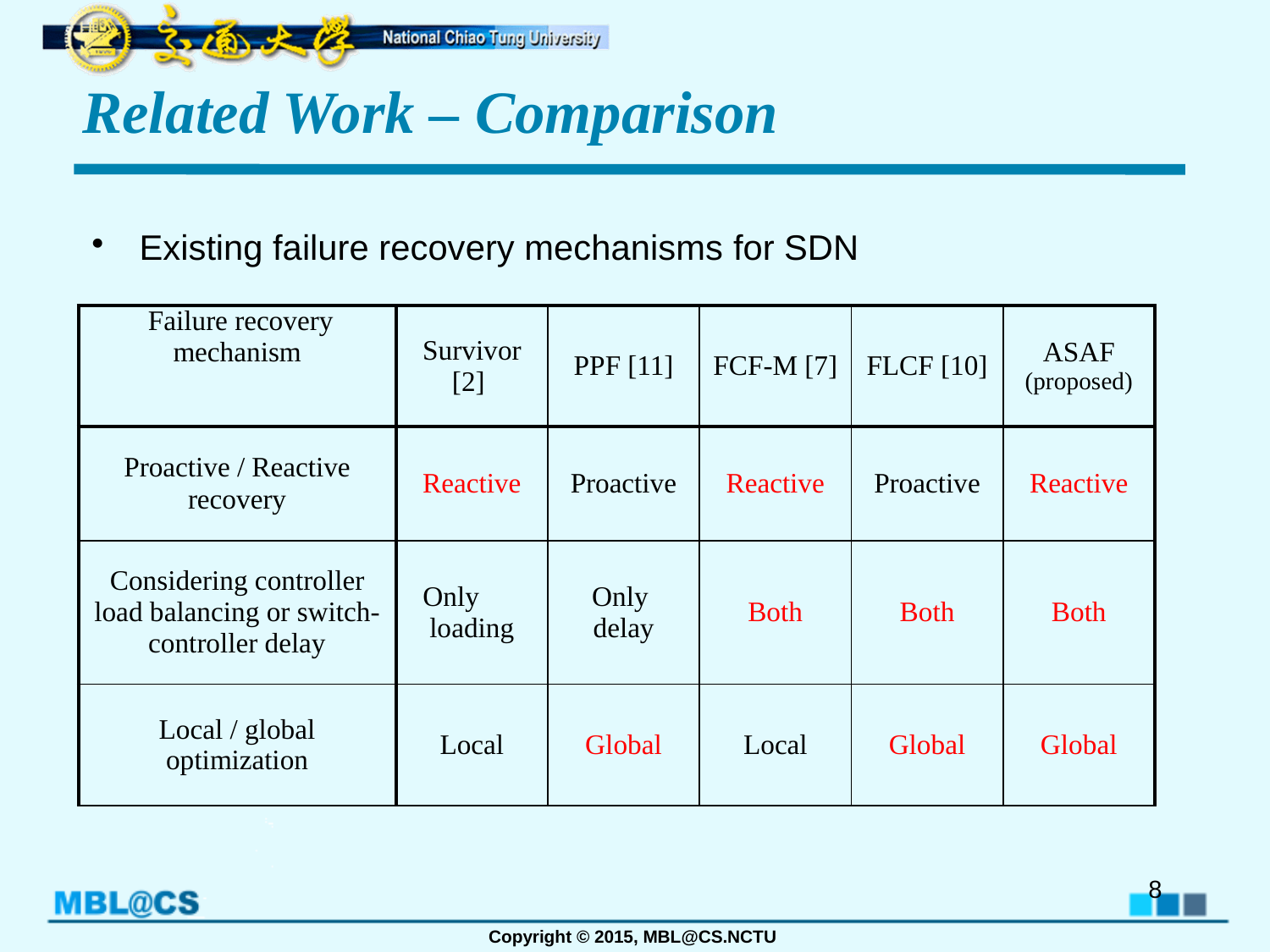

# Related Work – Comparison
Existing failure recovery mechanisms for SDN

| Failure recovery mechanism | Survivor [2] | PPF [11] | FCF-M [7] | FLCF [10] | ASAF (proposed) |
| --- | --- | --- | --- | --- | --- |
| Proactive / Reactive recovery | Reactive | Proactive | Reactive | Proactive | Reactive |
| Considering controller load balancing or switch-controller delay | Only loading | Only delay | Both | Both | Both |
| Local / global optimization | Local | Global | Local | Global | Global |
8